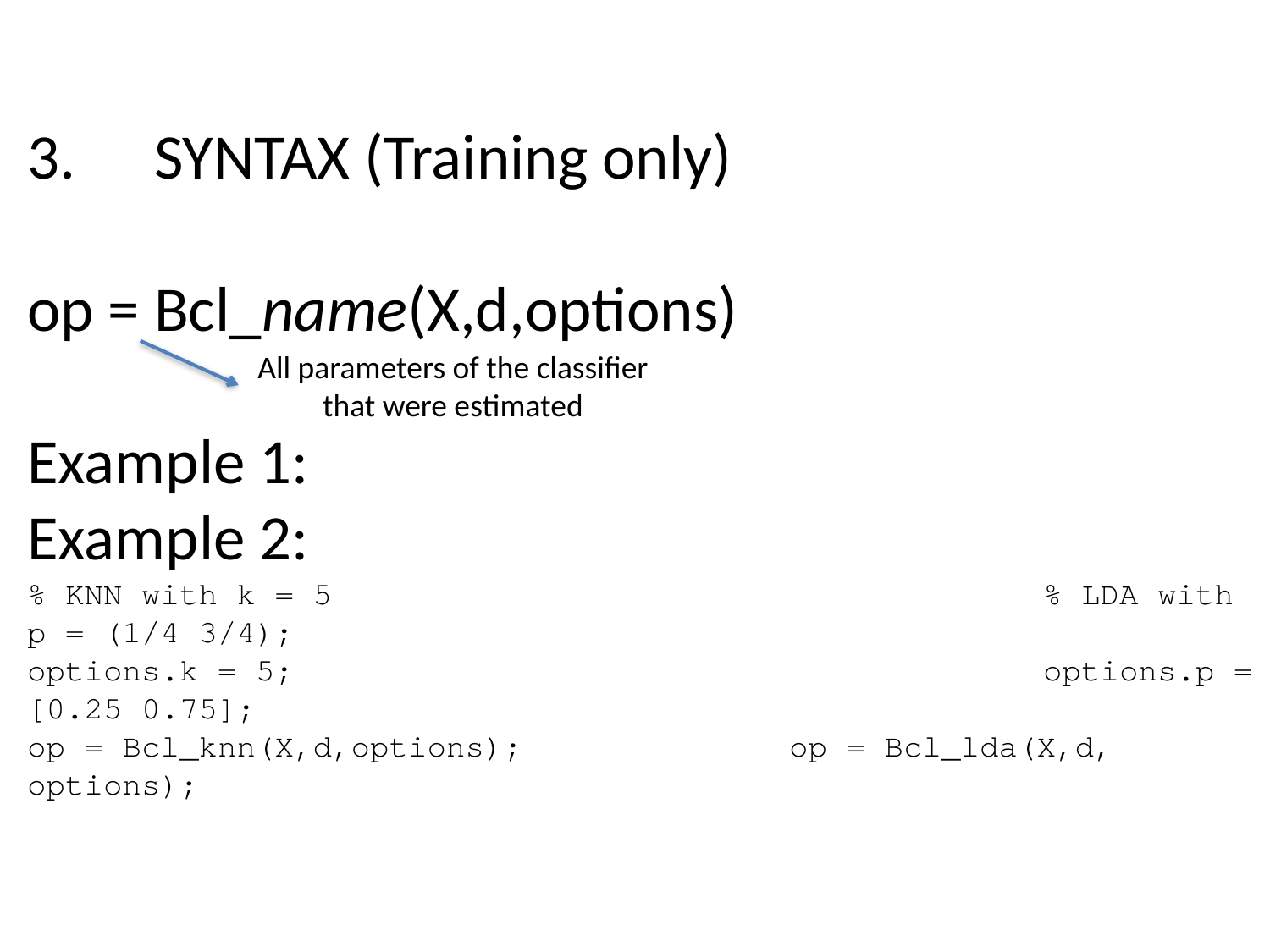

3.	SYNTAX (Training only)

op = Bcl_name(X,d,options)

Example 1:						Example 2:
% KNN with k = 5						% LDA with p = (1/4 3/4);
options.k = 5;						options.p = [0.25 0.75];
op = Bcl_knn(X,d,options);			op = Bcl_lda(X,d, options);

All parameters of the classifier that were estimated